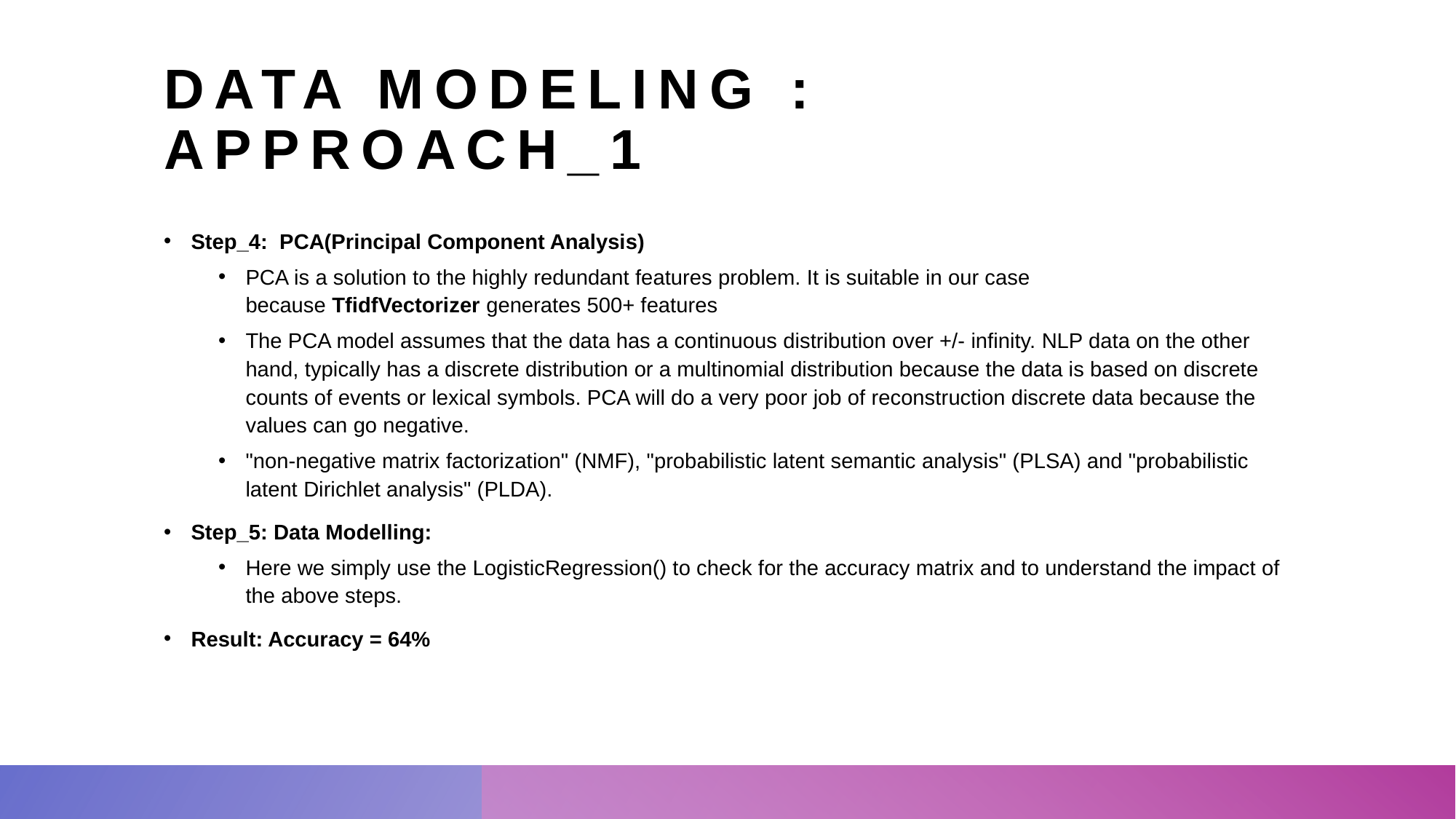

# Data modeling : Approach_1
Step_4:  PCA(Principal Component Analysis)
PCA is a solution to the highly redundant features problem. It is suitable in our case because TfidfVectorizer generates 500+ features
The PCA model assumes that the data has a continuous distribution over +/- infinity. NLP data on the other hand, typically has a discrete distribution or a multinomial distribution because the data is based on discrete counts of events or lexical symbols. PCA will do a very poor job of reconstruction discrete data because the values can go negative.
"non-negative matrix factorization" (NMF), "probabilistic latent semantic analysis" (PLSA) and "probabilistic latent Dirichlet analysis" (PLDA).
Step_5: Data Modelling:
Here we simply use the LogisticRegression() to check for the accuracy matrix and to understand the impact of the above steps.
Result: Accuracy = 64%